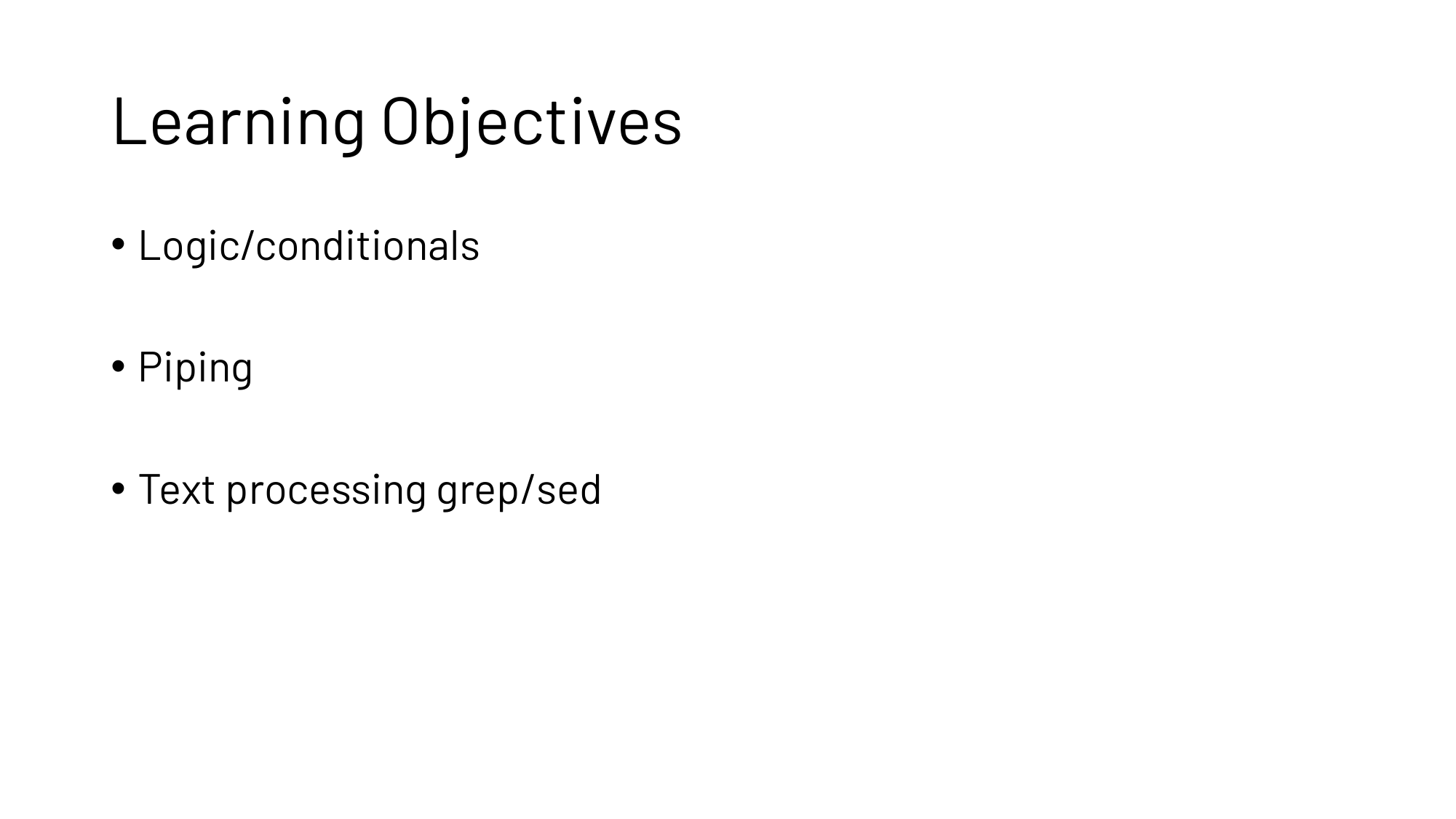

# Learning Objectives
Logic/conditionals

Piping

Text processing grep/sed